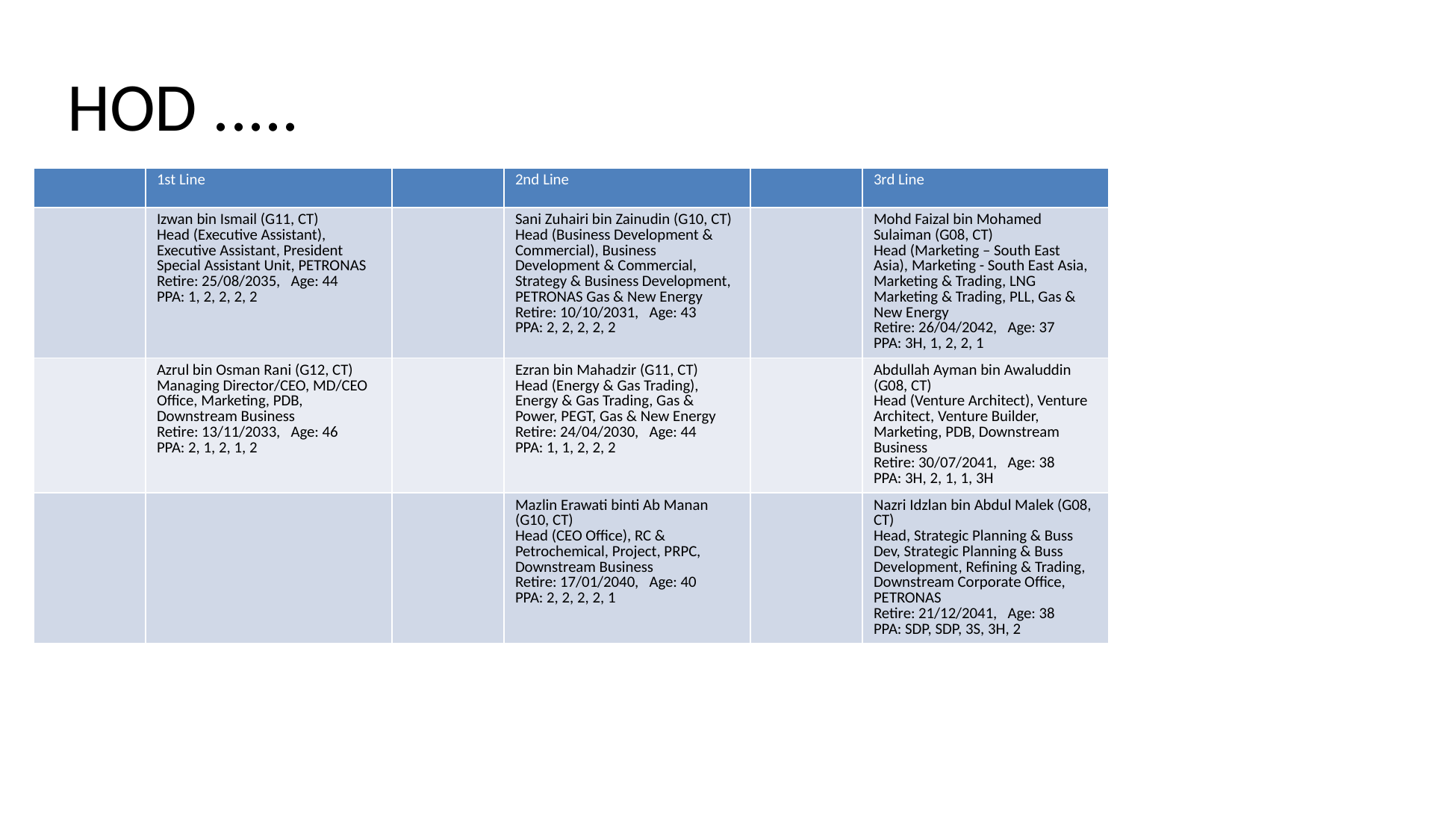

# HOD .....
|  | 1st Line |  | 2nd Line |  | 3rd Line |
| --- | --- | --- | --- | --- | --- |
|  | Izwan bin Ismail (G11, CT) Head (Executive Assistant), Executive Assistant, President Special Assistant Unit, PETRONAS Retire: 25/08/2035, Age: 44 PPA: 1, 2, 2, 2, 2 |  | Sani Zuhairi bin Zainudin (G10, CT) Head (Business Development & Commercial), Business Development & Commercial, Strategy & Business Development, PETRONAS Gas & New Energy Retire: 10/10/2031, Age: 43 PPA: 2, 2, 2, 2, 2 |  | Mohd Faizal bin Mohamed Sulaiman (G08, CT) Head (Marketing – South East Asia), Marketing - South East Asia, Marketing & Trading, LNG Marketing & Trading, PLL, Gas & New Energy Retire: 26/04/2042, Age: 37 PPA: 3H, 1, 2, 2, 1 |
|  | Azrul bin Osman Rani (G12, CT) Managing Director/CEO, MD/CEO Office, Marketing, PDB, Downstream Business Retire: 13/11/2033, Age: 46 PPA: 2, 1, 2, 1, 2 |  | Ezran bin Mahadzir (G11, CT) Head (Energy & Gas Trading), Energy & Gas Trading, Gas & Power, PEGT, Gas & New Energy Retire: 24/04/2030, Age: 44 PPA: 1, 1, 2, 2, 2 |  | Abdullah Ayman bin Awaluddin (G08, CT) Head (Venture Architect), Venture Architect, Venture Builder, Marketing, PDB, Downstream Business Retire: 30/07/2041, Age: 38 PPA: 3H, 2, 1, 1, 3H |
|  |  |  | Mazlin Erawati binti Ab Manan (G10, CT) Head (CEO Office), RC & Petrochemical, Project, PRPC, Downstream Business Retire: 17/01/2040, Age: 40 PPA: 2, 2, 2, 2, 1 |  | Nazri Idzlan bin Abdul Malek (G08, CT) Head, Strategic Planning & Buss Dev, Strategic Planning & Buss Development, Refining & Trading, Downstream Corporate Office, PETRONAS Retire: 21/12/2041, Age: 38 PPA: SDP, SDP, 3S, 3H, 2 |
HOD .....